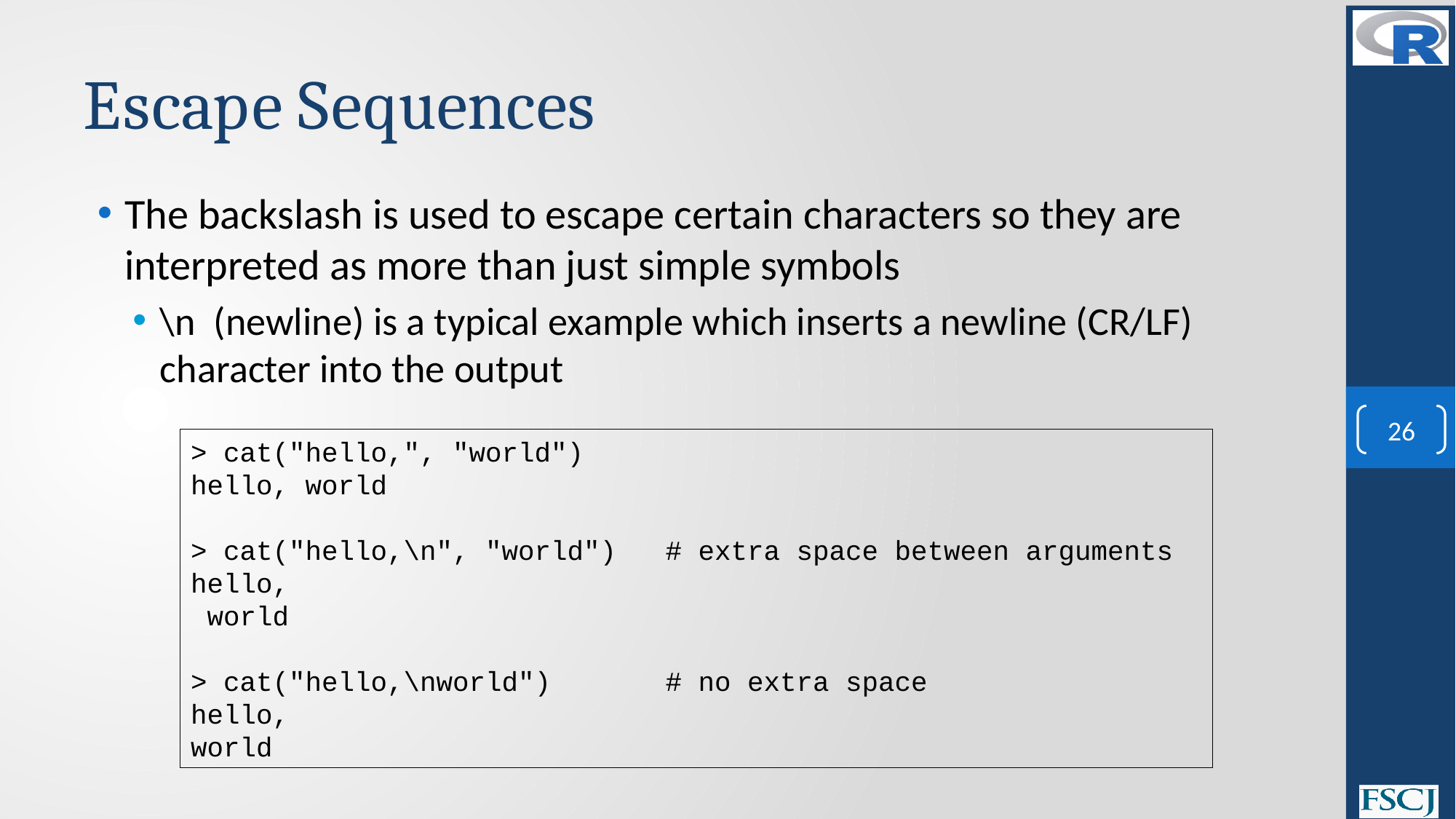

# Escape Sequences
The backslash is used to escape certain characters so they are interpreted as more than just simple symbols
\n  (newline) is a typical example which inserts a newline (CR/LF) character into the output
26
> cat("hello,", "world")
hello, world

> cat("hello,\n", "world")   # extra space between arguments
hello,
 world

> cat("hello,\nworld")       # no extra space
hello,
world